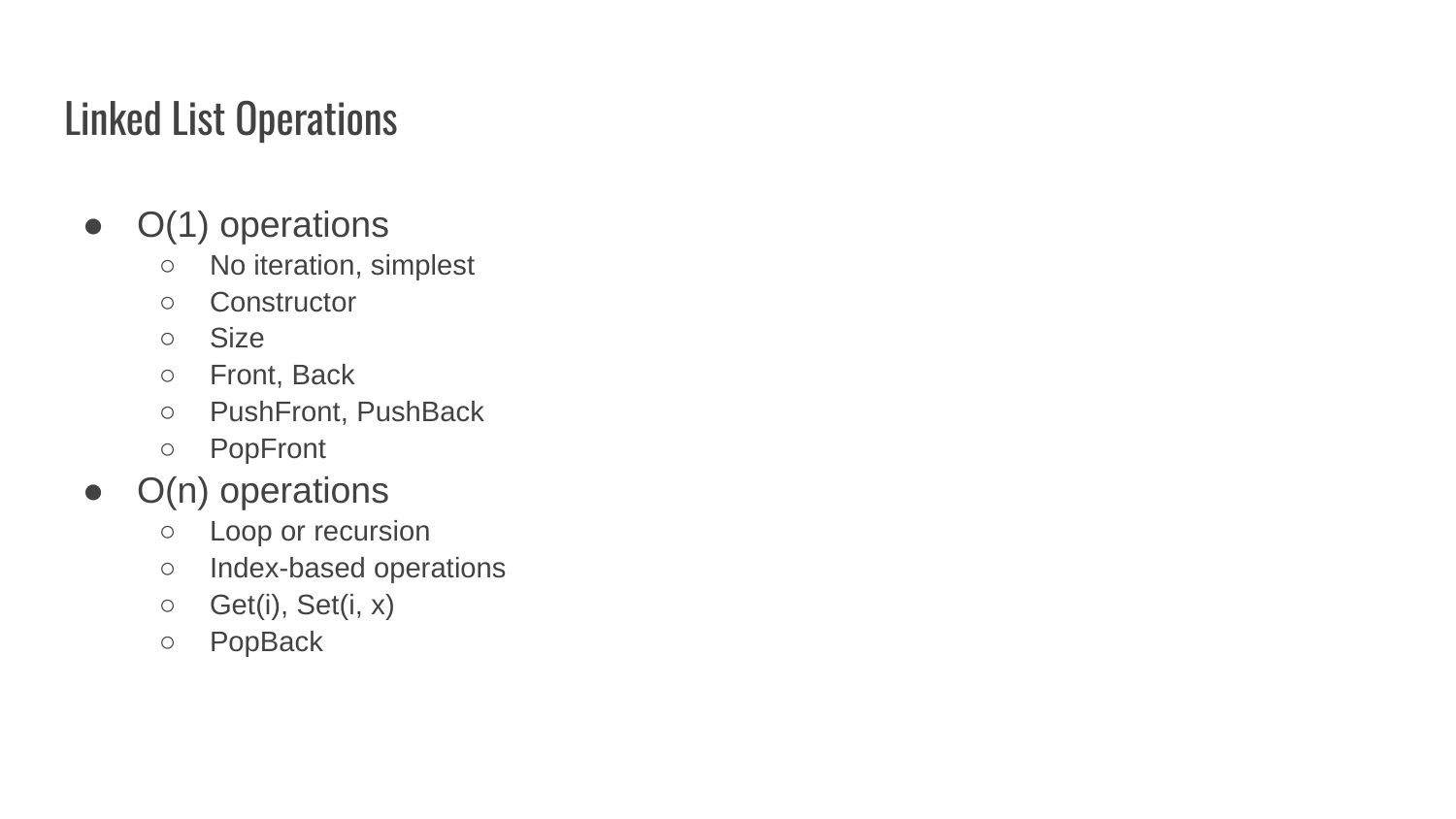

# Linked List Operations

O(1) operations
No iteration, simplest
Constructor
Size
Front, Back
PushFront, PushBack
PopFront
O(n) operations
Loop or recursion
Index-based operations
Get(i), Set(i, x)
PopBack